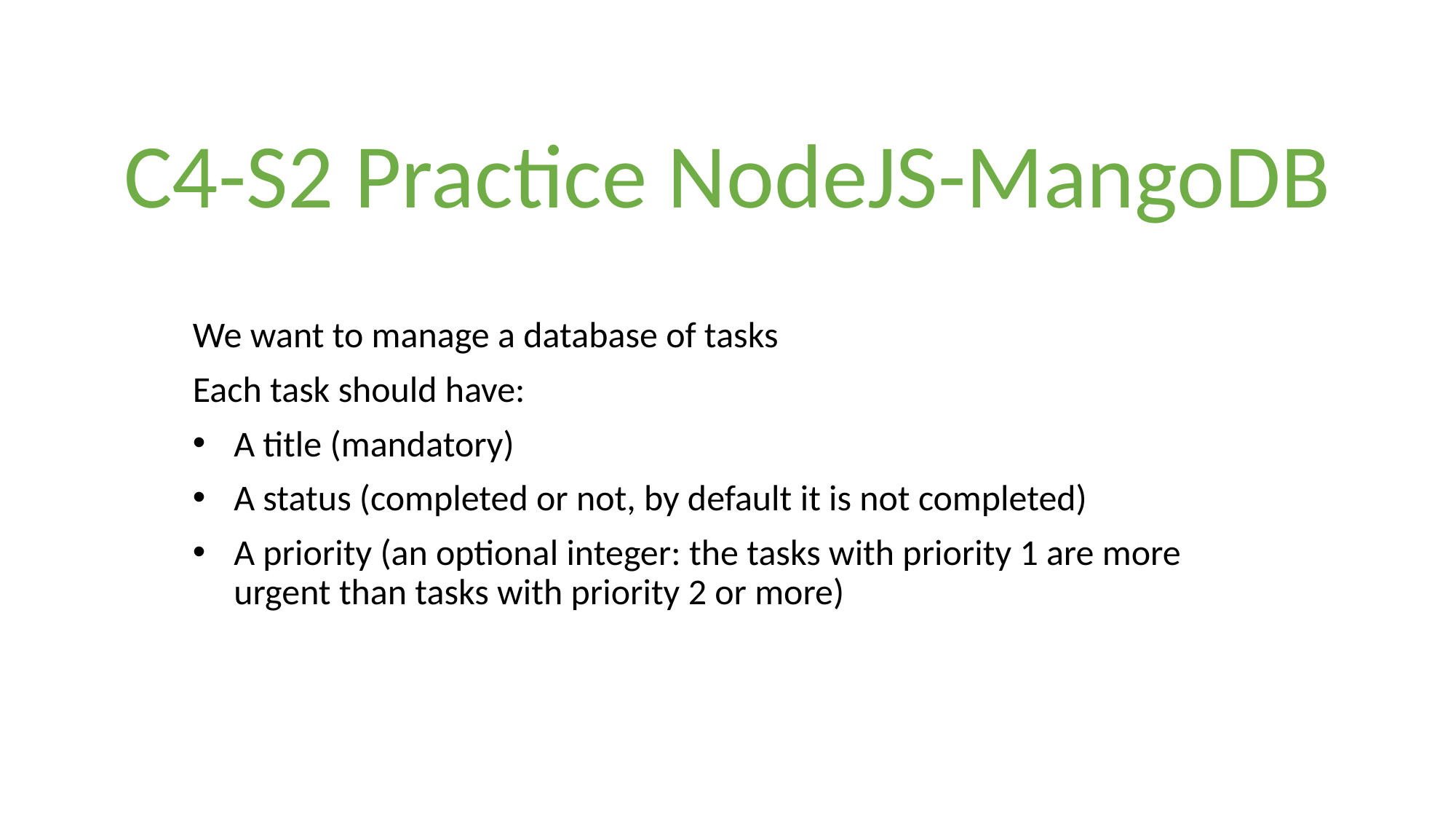

# C4-S2 Practice NodeJS-MangoDB
We want to manage a database of tasks
Each task should have:
A title (mandatory)
A status (completed or not, by default it is not completed)
A priority (an optional integer: the tasks with priority 1 are more urgent than tasks with priority 2 or more)